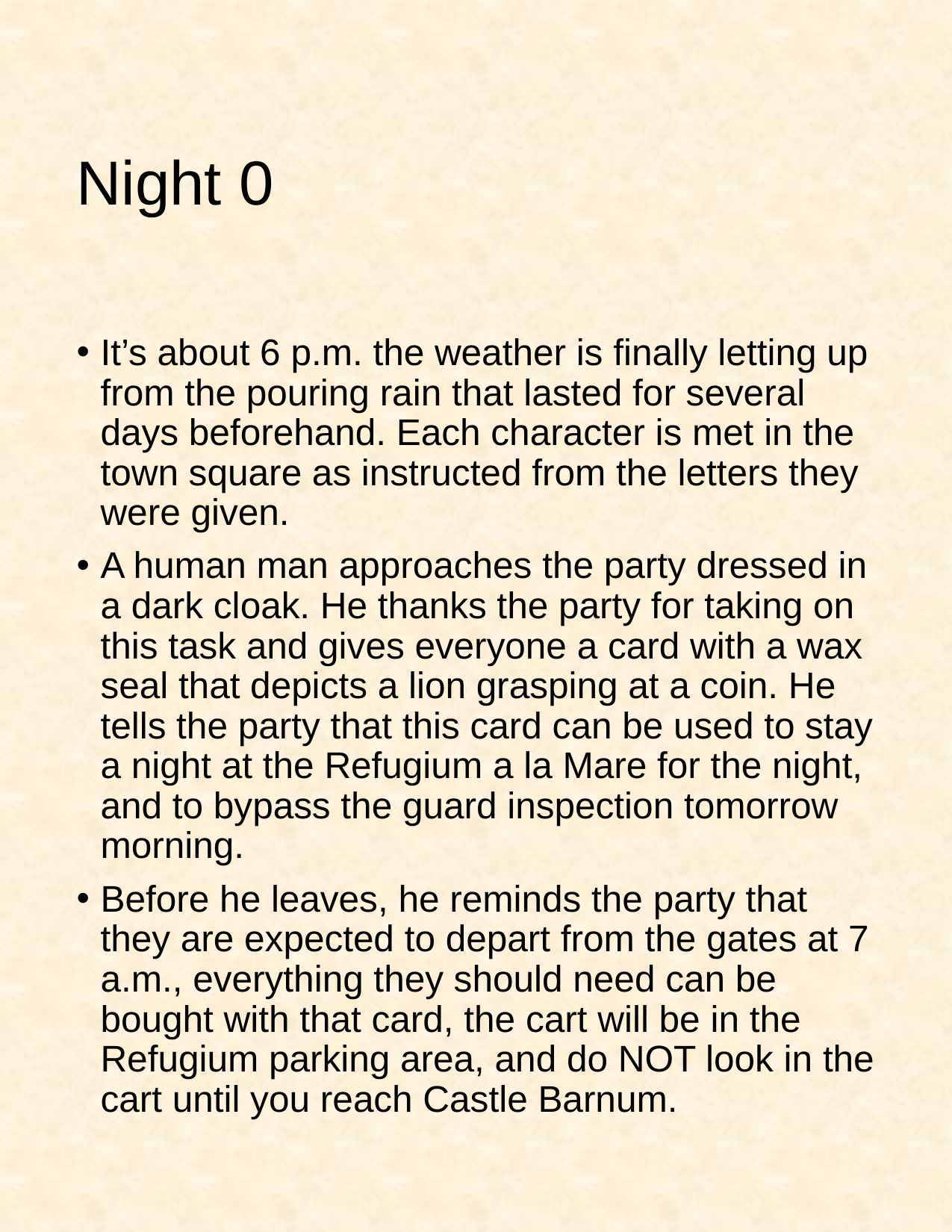

# Night 0
It’s about 6 p.m. the weather is finally letting up from the pouring rain that lasted for several days beforehand. Each character is met in the town square as instructed from the letters they were given.
A human man approaches the party dressed in a dark cloak. He thanks the party for taking on this task and gives everyone a card with a wax seal that depicts a lion grasping at a coin. He tells the party that this card can be used to stay a night at the Refugium a la Mare for the night, and to bypass the guard inspection tomorrow morning.
Before he leaves, he reminds the party that they are expected to depart from the gates at 7 a.m., everything they should need can be bought with that card, the cart will be in the Refugium parking area, and do NOT look in the cart until you reach Castle Barnum.